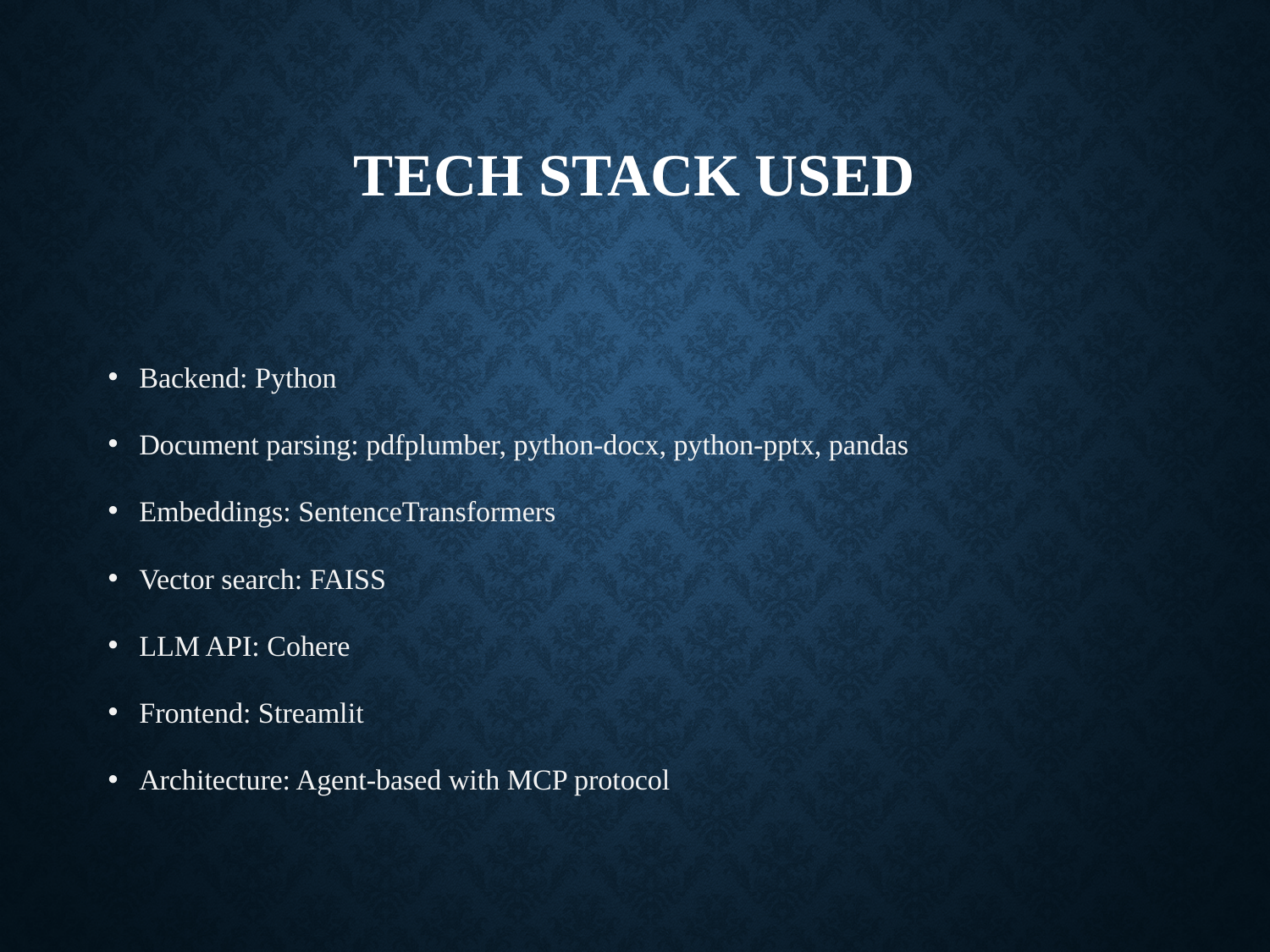

# Tech Stack Used

Backend: Python
Document parsing: pdfplumber, python-docx, python-pptx, pandas
Embeddings: SentenceTransformers
Vector search: FAISS
LLM API: Cohere
Frontend: Streamlit
Architecture: Agent-based with MCP protocol